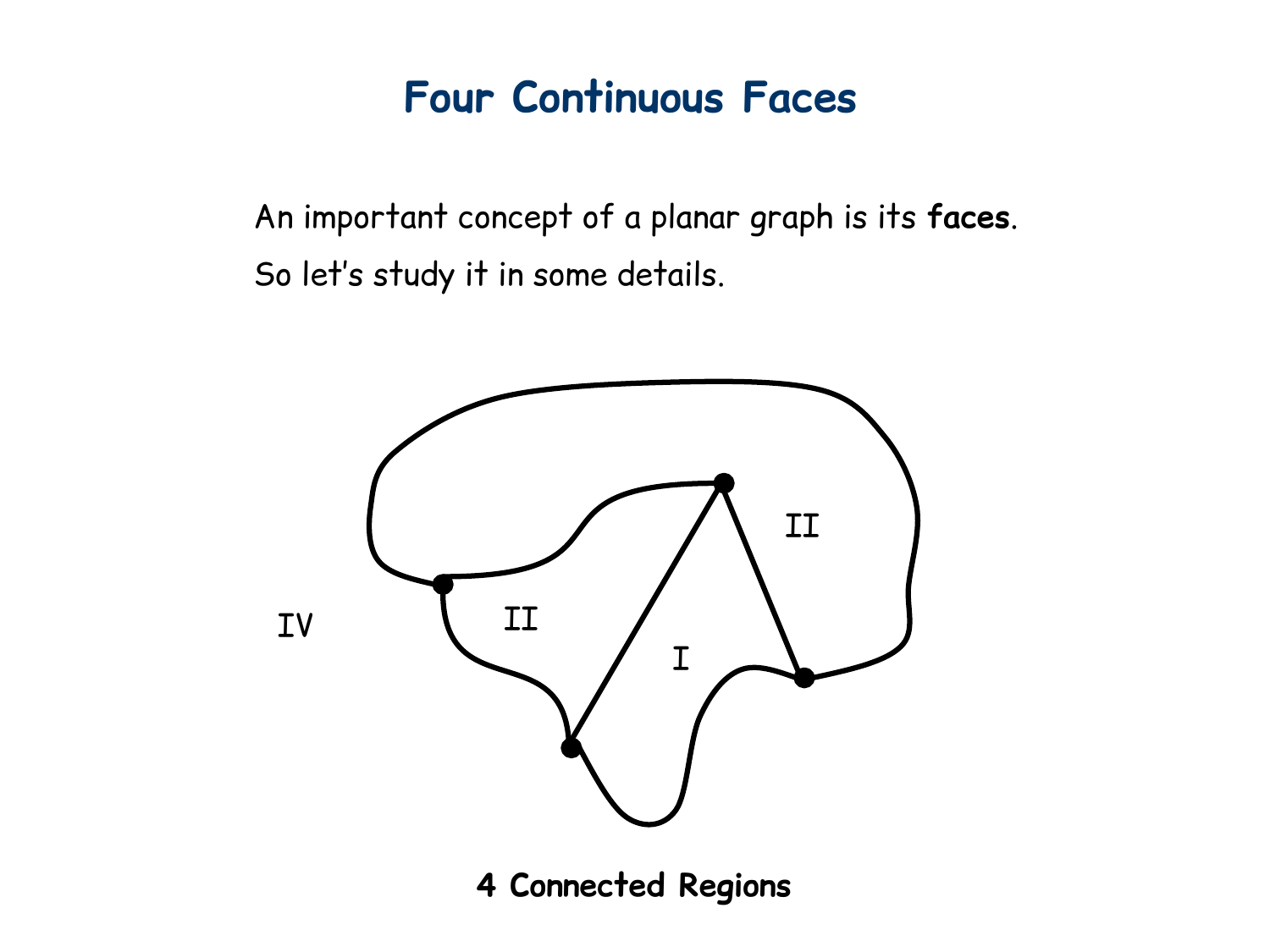

Four Continuous Faces
An important concept of a planar graph is its faces.
So let’s study it in some details.

II

II
IV
I

4 Connected Regions